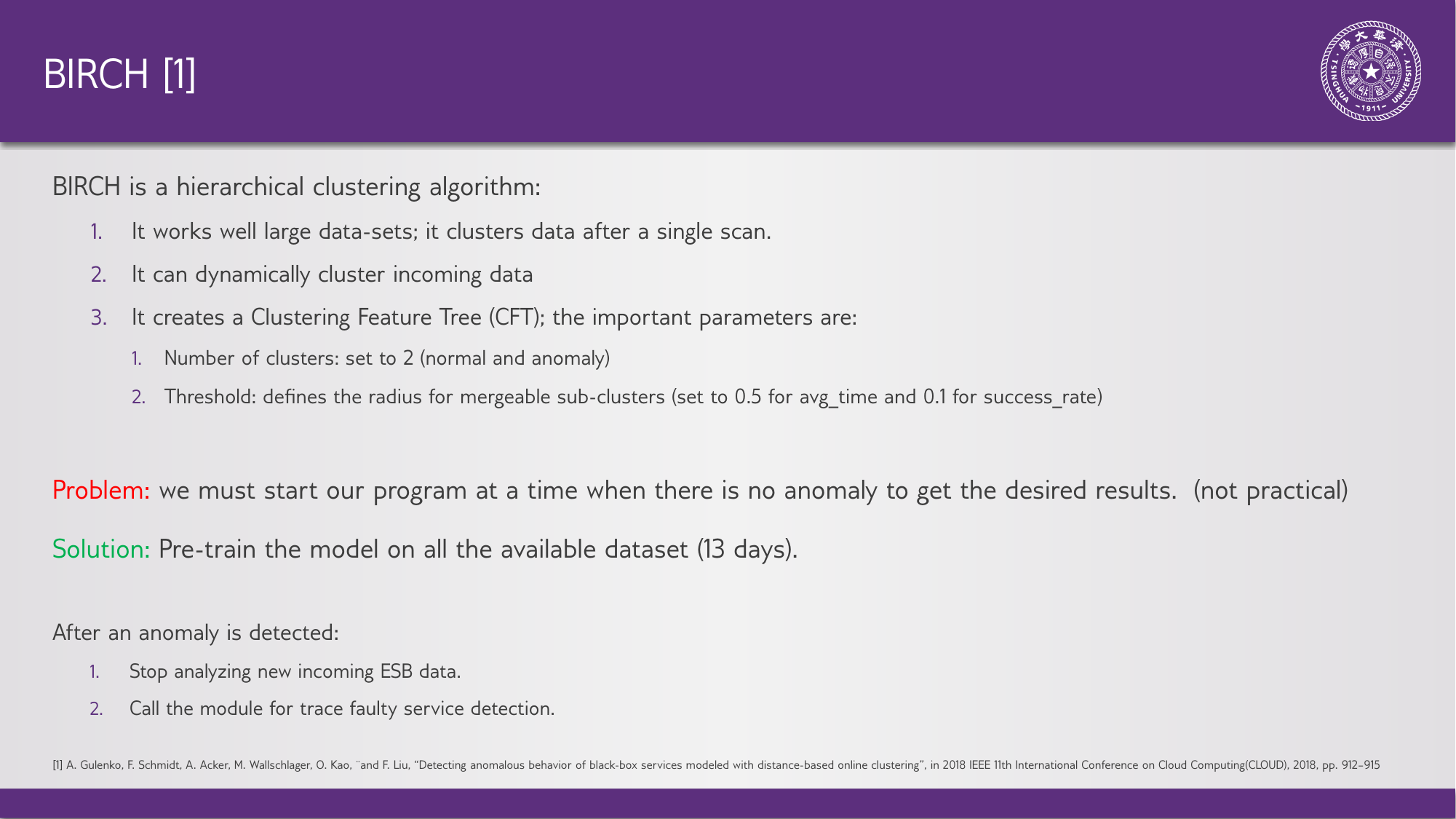

# Birch [1]
BIRCH is a hierarchical clustering algorithm:
It works well large data-sets; it clusters data after a single scan.
It can dynamically cluster incoming data
It creates a Clustering Feature Tree (CFT); the important parameters are:
Number of clusters: set to 2 (normal and anomaly)
Threshold: defines the radius for mergeable sub-clusters (set to 0.5 for avg_time and 0.1 for success_rate)

Problem: we must start our program at a time when there is no anomaly to get the desired results.  (not practical)

Solution: Pre-train the model on all the available dataset (13 days).

After an anomaly is detected:
Stop analyzing new incoming ESB data.
Call the module for trace faulty service detection.

[1] A. Gulenko, F. Schmidt, A. Acker, M. Wallschlager, O. Kao, ¨and F. Liu, “Detecting anomalous behavior of black-box services modeled with distance-based online clustering”, in 2018 IEEE 11th International Conference on Cloud Computing(CLOUD), 2018, pp. 912–915